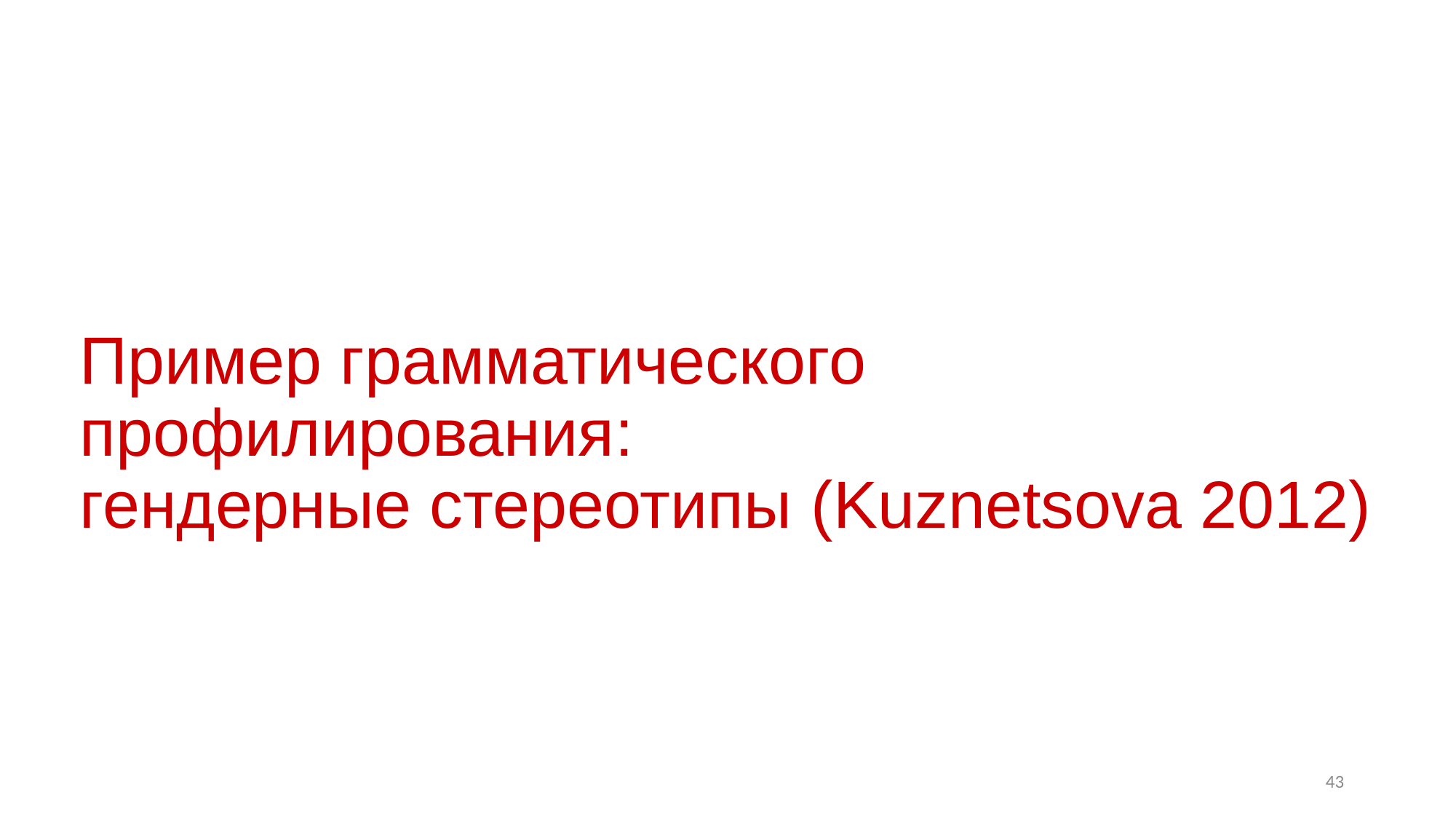

# Пример грамматического профилирования: гендерные стереотипы (Kuznetsova 2012)

43